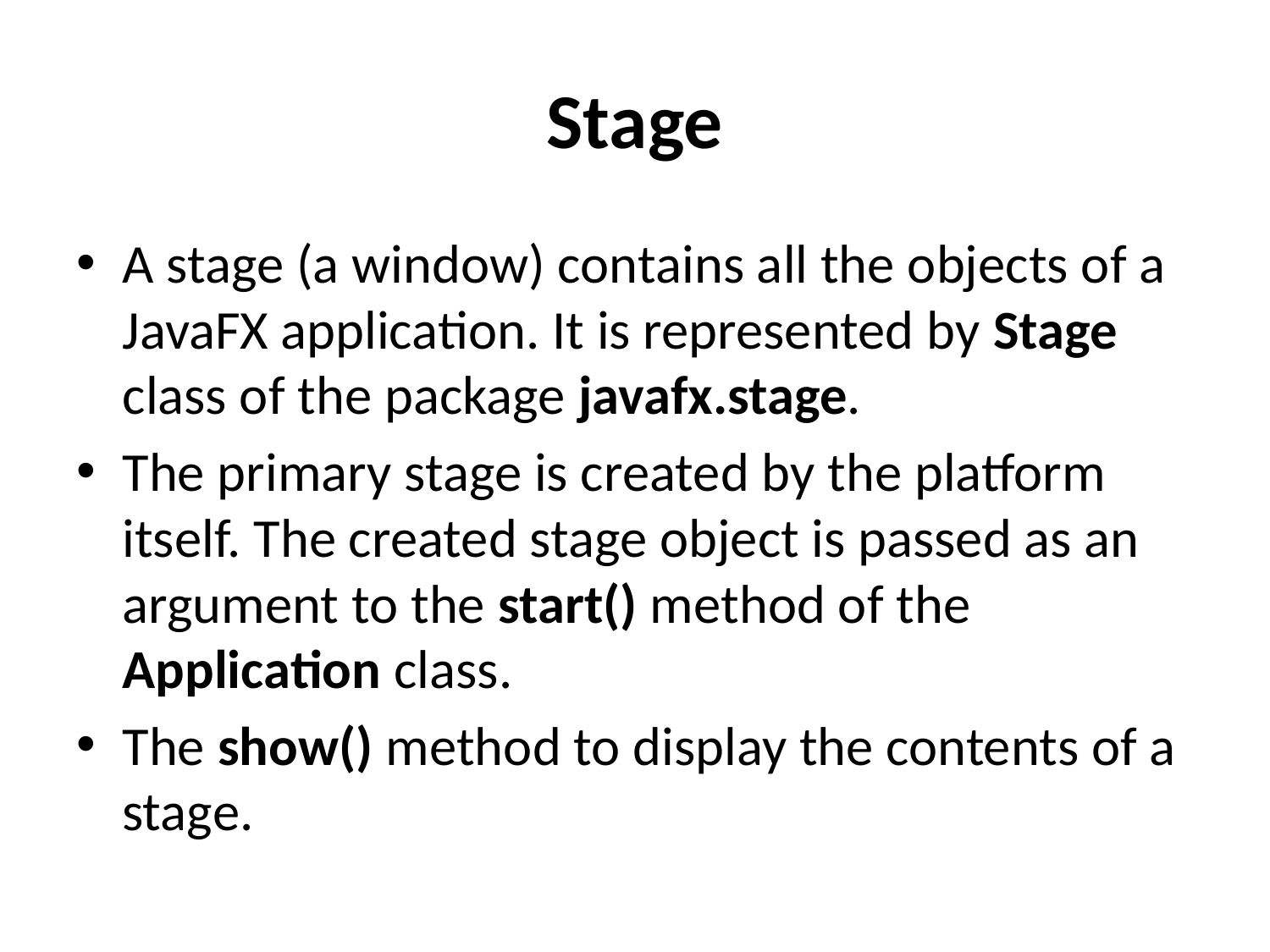

# Stage
A stage (a window) contains all the objects of a JavaFX application. It is represented by Stage class of the package javafx.stage.
The primary stage is created by the platform itself. The created stage object is passed as an argument to the start() method of the Application class.
The show() method to display the contents of a stage.